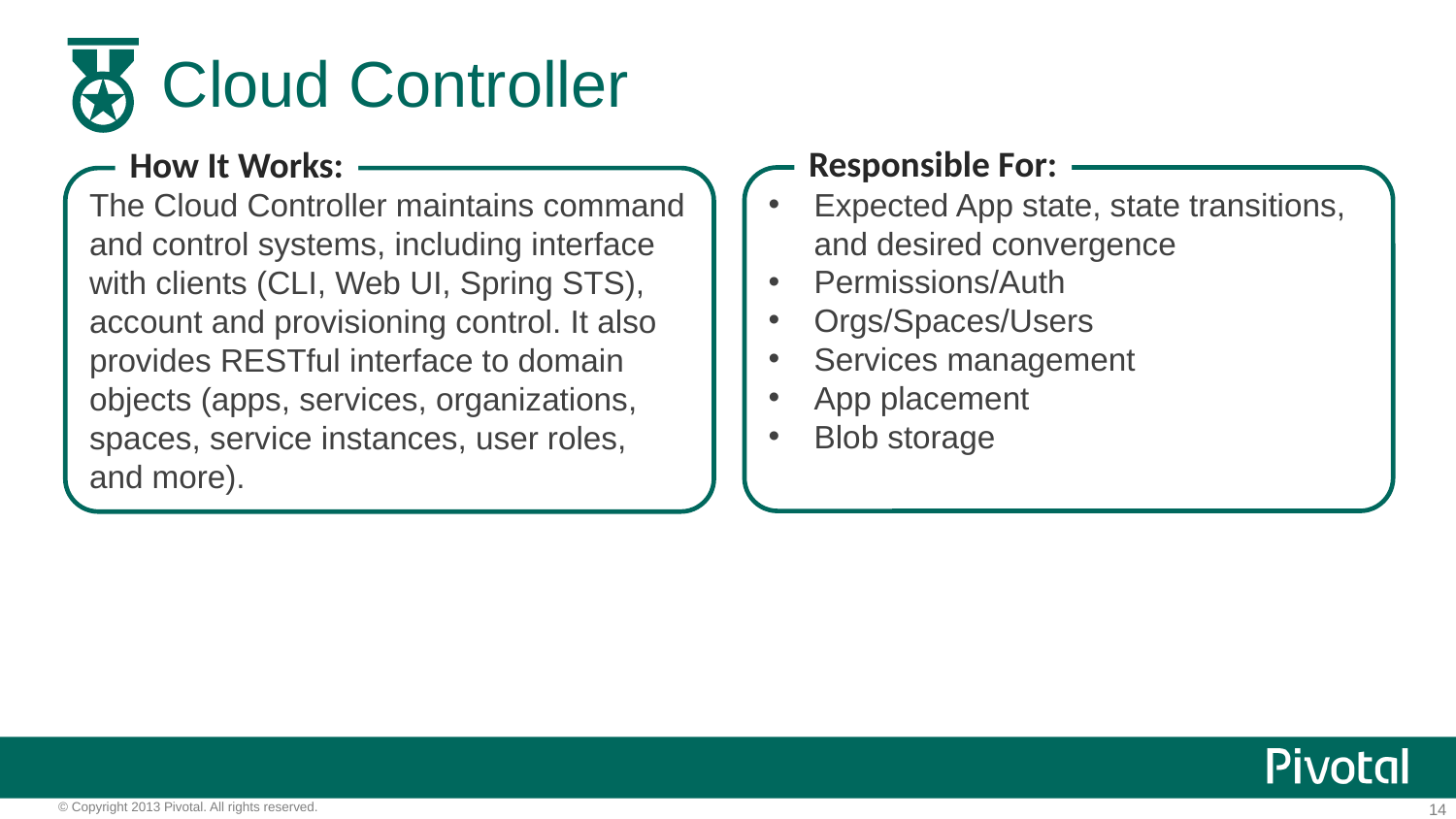

# Cloud Controller
Responsible For:
How It Works:
Expected App state, state transitions,  and desired convergence
Permissions/Auth
Orgs/Spaces/Users
Services management
App placement
Blob storage
The Cloud Controller maintains command and control systems, including interface with clients (CLI, Web UI, Spring STS), account and provisioning control. It also provides RESTful interface to domain objects (apps, services, organizations, spaces, service instances, user roles, and more).